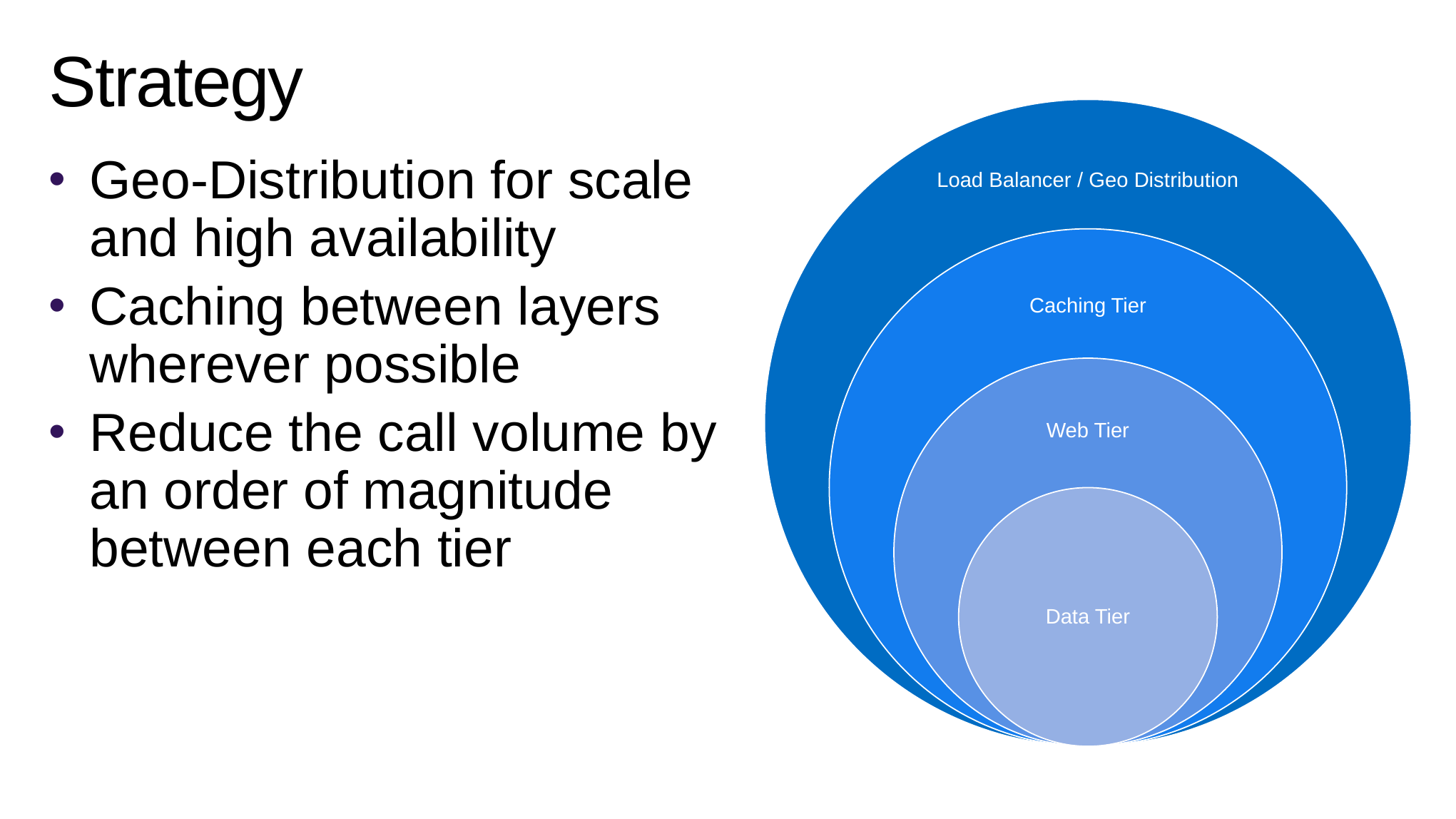

# Strategy
Load Balancer / Geo Distribution
Caching Tier
Web Tier
Data Tier
Geo-Distribution for scale
and high availability
Caching between layers
wherever possible
Reduce the call volume by
an order of magnitude
between each tier